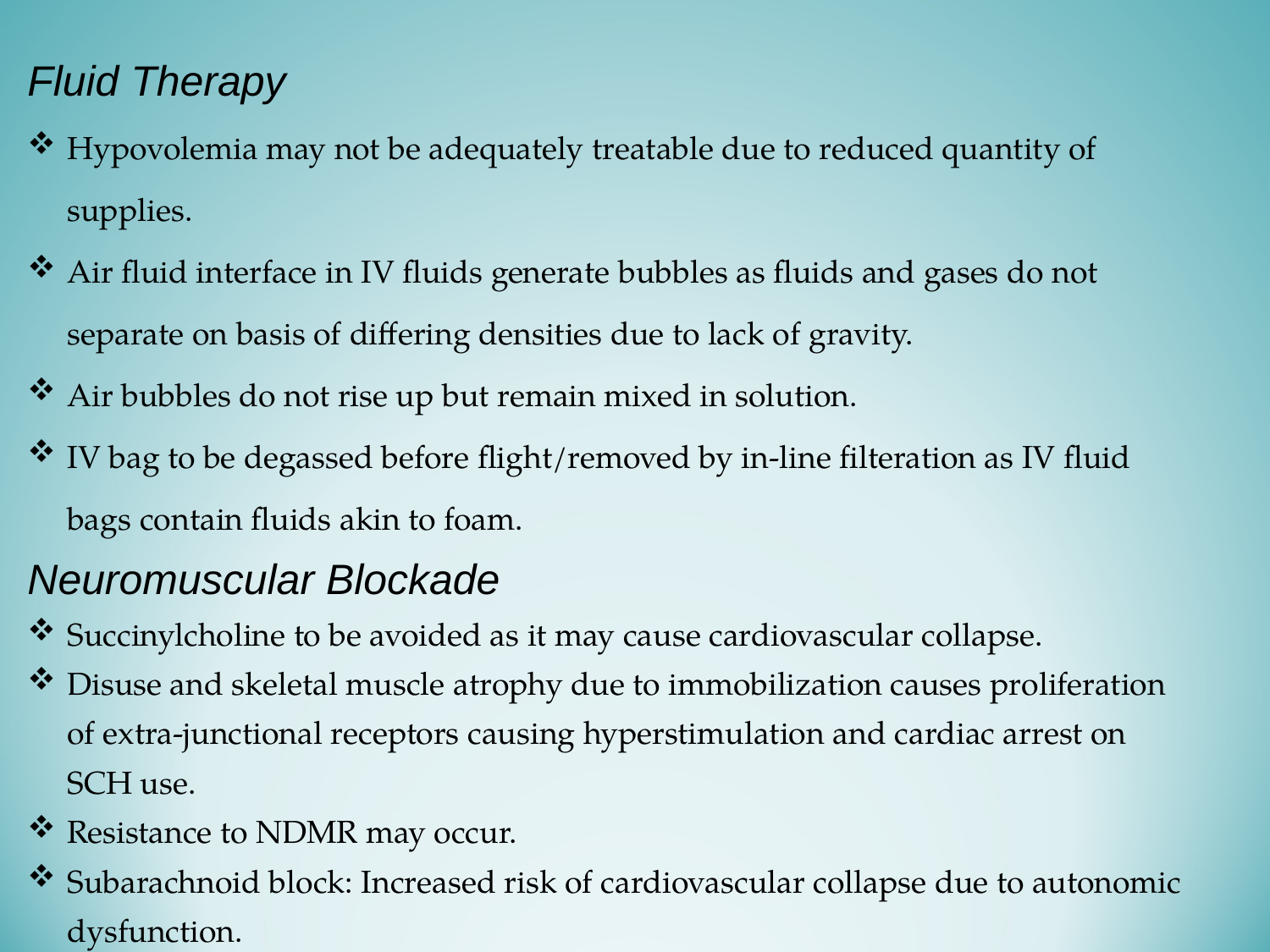

Fluid Therapy
Hypovolemia may not be adequately treatable due to reduced quantity of supplies.
Air fluid interface in IV fluids generate bubbles as fluids and gases do not separate on basis of differing densities due to lack of gravity.
Air bubbles do not rise up but remain mixed in solution.
IV bag to be degassed before flight/removed by in-line filteration as IV fluid bags contain fluids akin to foam.
Neuromuscular Blockade
Succinylcholine to be avoided as it may cause cardiovascular collapse.
Disuse and skeletal muscle atrophy due to immobilization causes proliferation of extra-junctional receptors causing hyperstimulation and cardiac arrest on SCH use.
Resistance to NDMR may occur.
Subarachnoid block: Increased risk of cardiovascular collapse due to autonomic dysfunction.